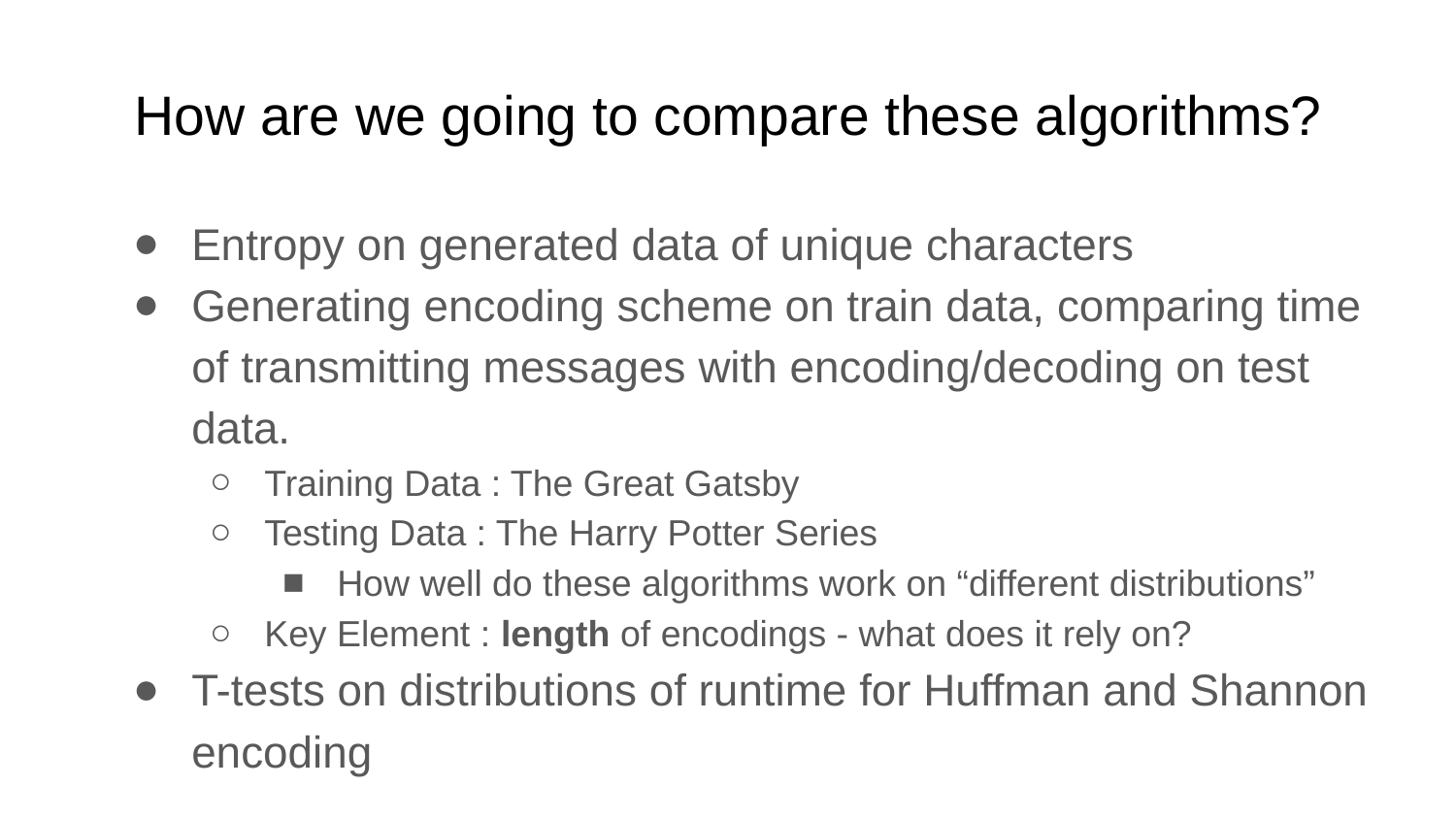

# How are we going to compare these algorithms?
Entropy on generated data of unique characters
Generating encoding scheme on train data, comparing time of transmitting messages with encoding/decoding on test data.
Training Data : The Great Gatsby
Testing Data : The Harry Potter Series
How well do these algorithms work on “different distributions”
Key Element : length of encodings - what does it rely on?
T-tests on distributions of runtime for Huffman and Shannon encoding